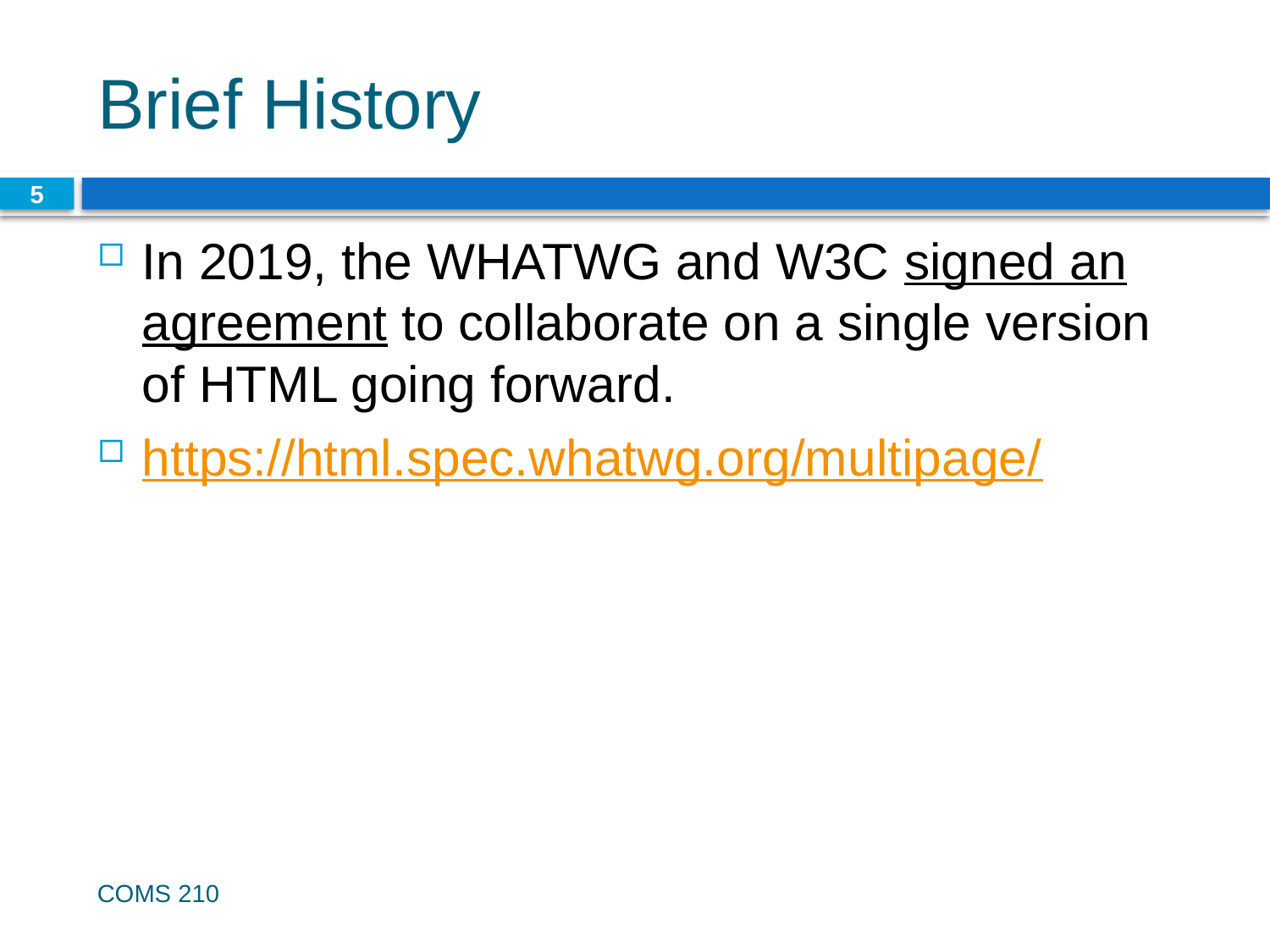

# Brief History
5
In 2019, the WHATWG and W3C signed an agreement to collaborate on a single version of HTML going forward.
https://html.spec.whatwg.org/multipage/
COMS 210